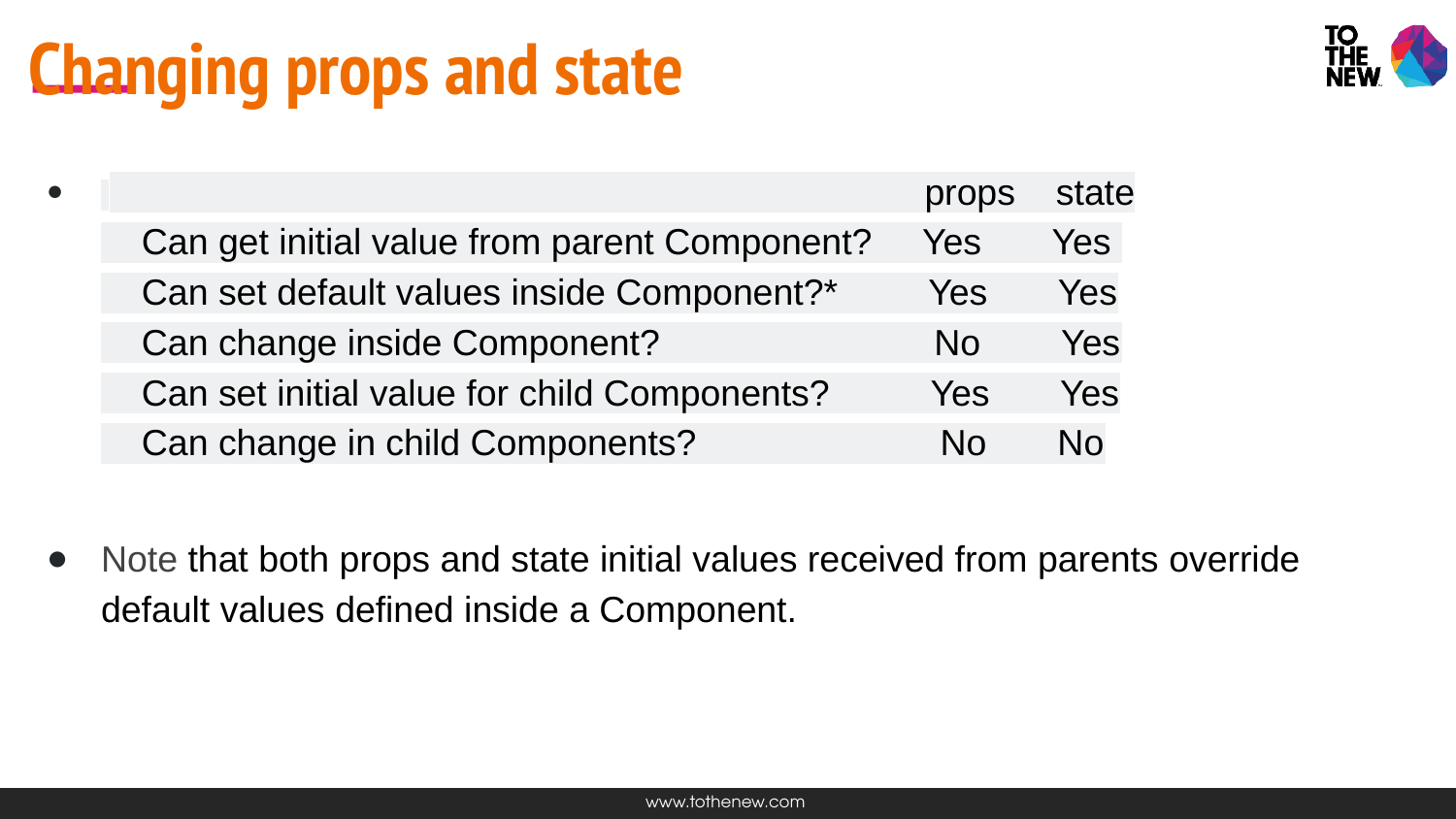

# Changing props and state

                                                                                 props    state
    Can get initial value from parent Component?     Yes       Yes
    Can set default values inside Component?*         Yes       Yes
    Can change inside Component?                           No        Yes
    Can set initial value for child Components?          Yes       Yes
    Can change in child Components?                        No       No
Note that both props and state initial values received from parents override default values defined inside a Component.